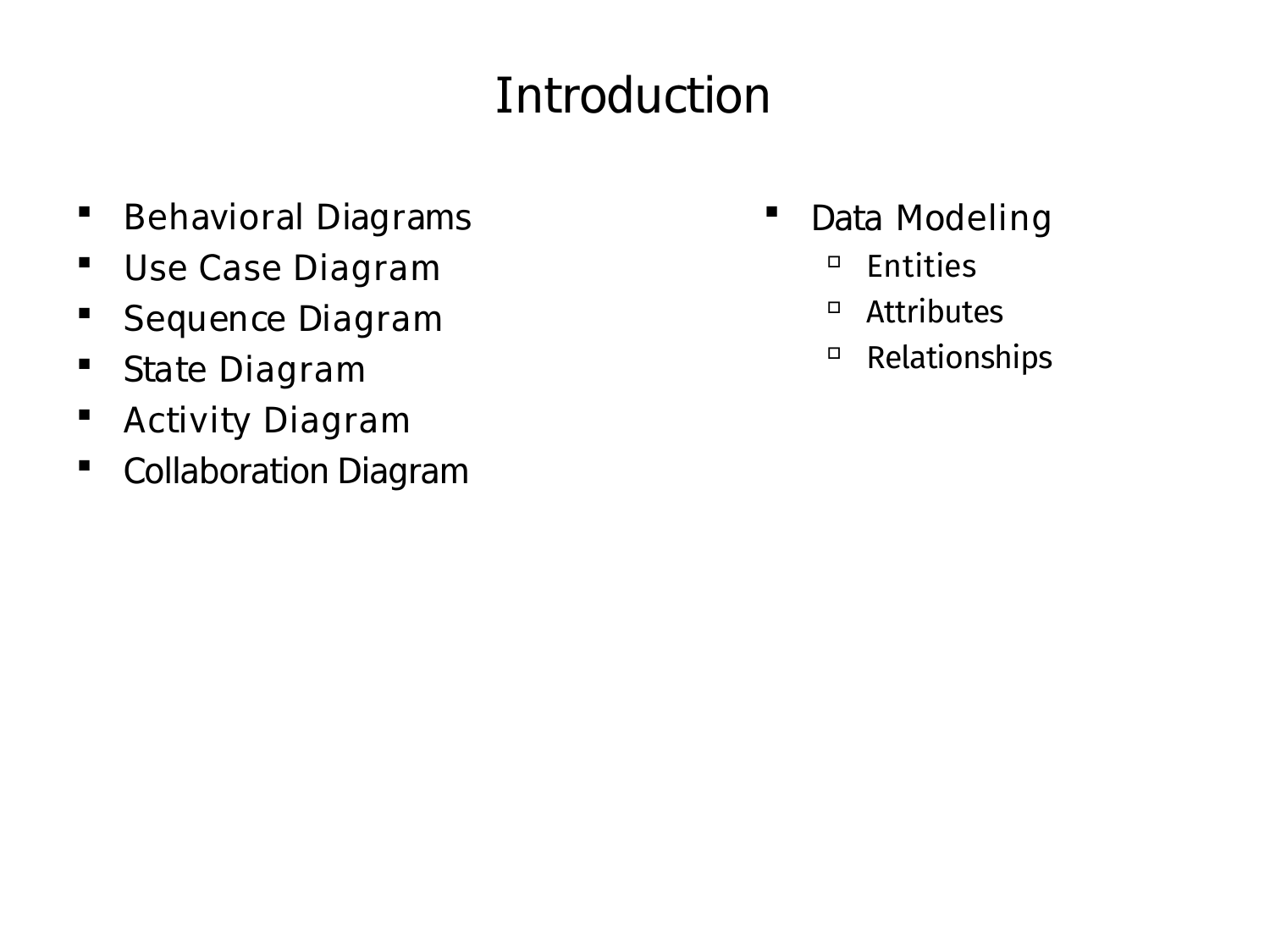

# Introduction
Behavioral Diagrams
Use Case Diagram
Sequence Diagram
State Diagram
Activity Diagram
Collaboration Diagram
Data Modeling
Entities
Attributes
Relationships

2